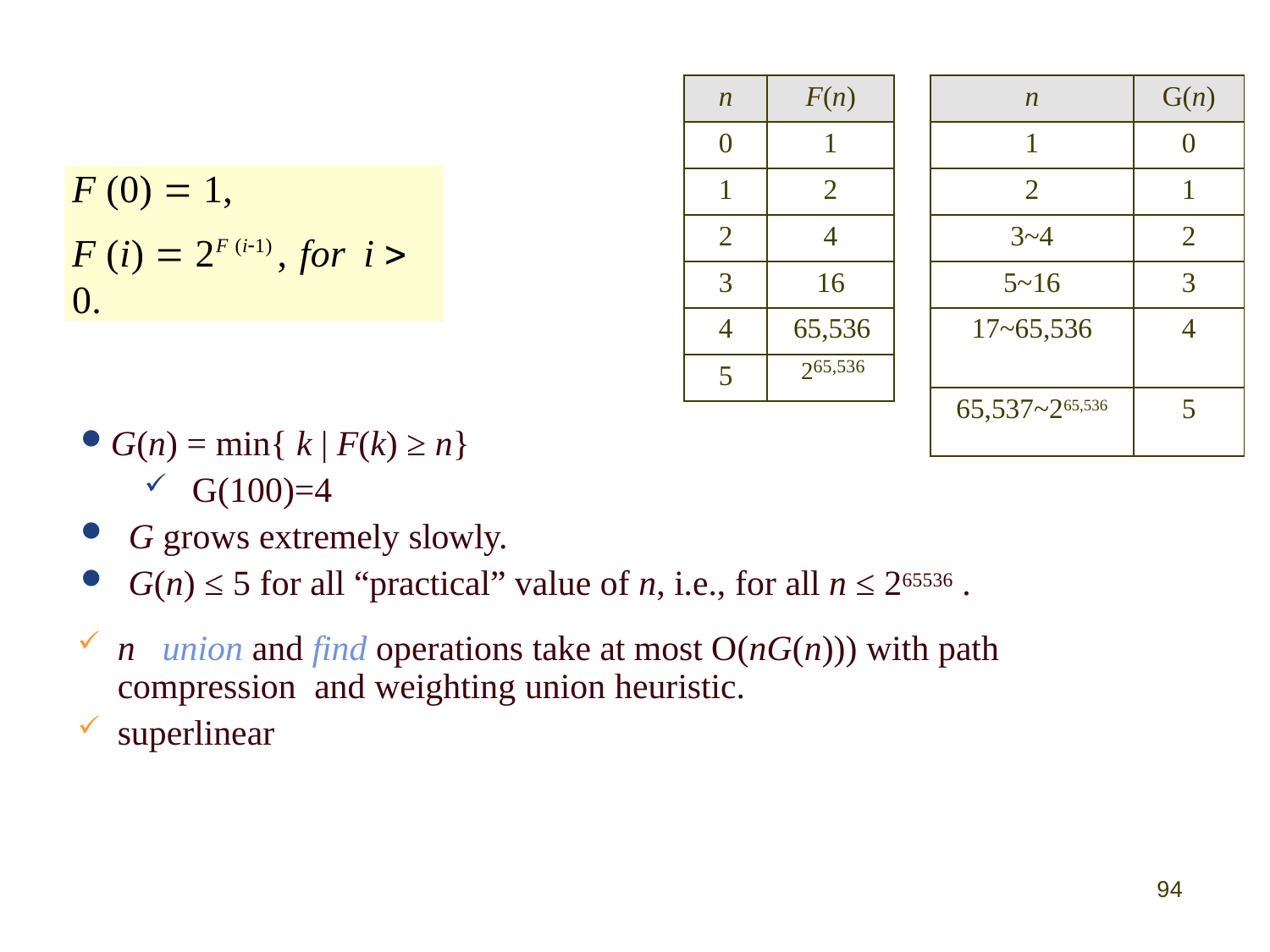

| n | F(n) |
| --- | --- |
| 0 | 1 |
| 1 | 2 |
| 2 | 4 |
| 3 | 16 |
| 4 | 65,536 |
| 5 | 265,536 |
| n | G(n) |
| --- | --- |
| 1 | 0 |
| 2 | 1 |
| 3~4 | 2 |
| 5~16 | 3 |
| 17~65,536 | 4 |
| 65,537~265,536 | 5 |
F (0) = 1,
F (i) = 2F (i−1) , for	i > 0.
G(n) = min{ k | F(k) ≥ n}
G(100)=4
G grows extremely slowly.
G(n) ≤ 5 for all “practical” value of n, i.e., for all n ≤ 265536 .
n	union and find operations take at most O(nG(n))) with path compression  and weighting union heuristic.
superlinear
94